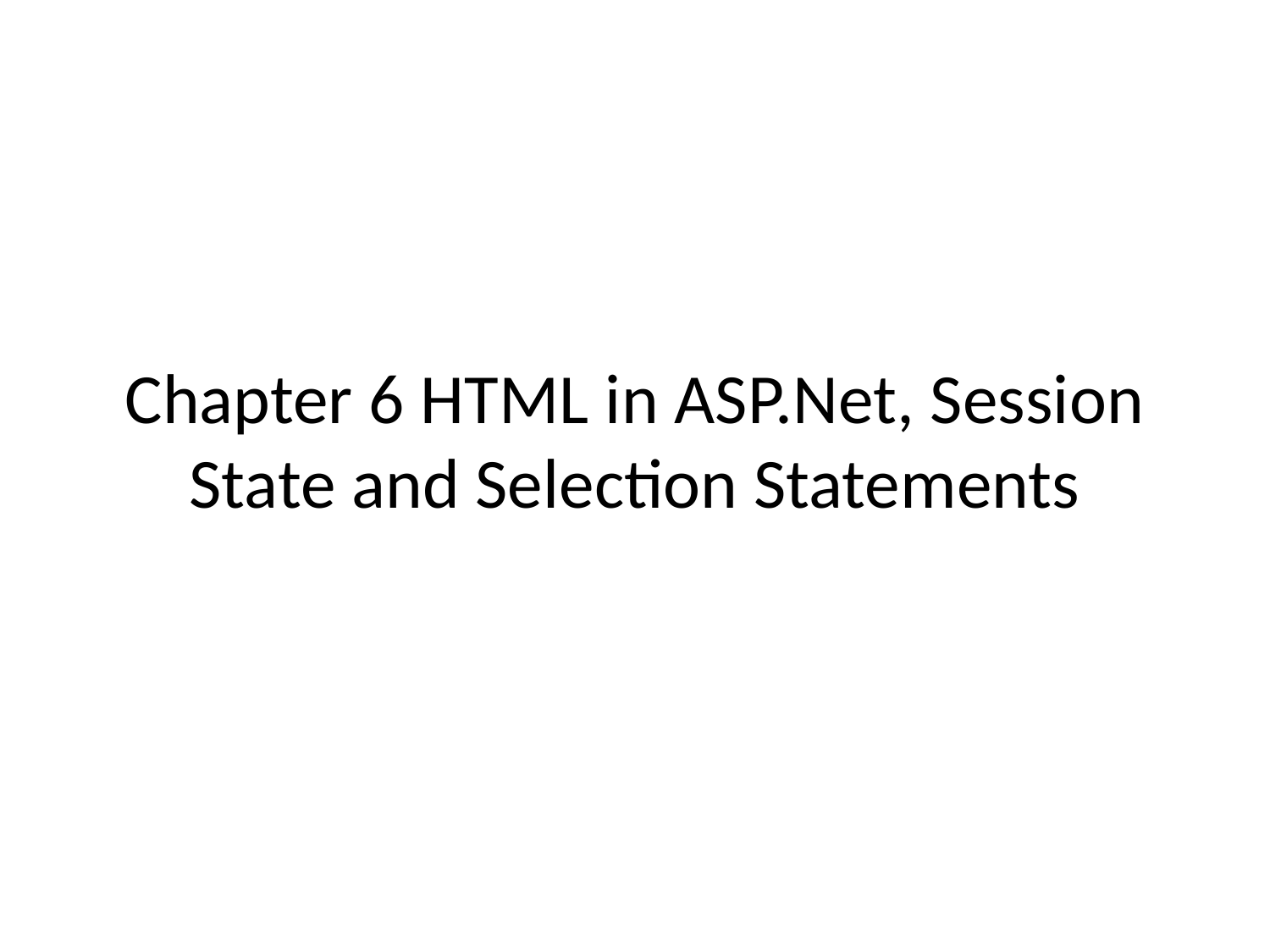

# Chapter 6 HTML in ASP.Net, Session State and Selection Statements